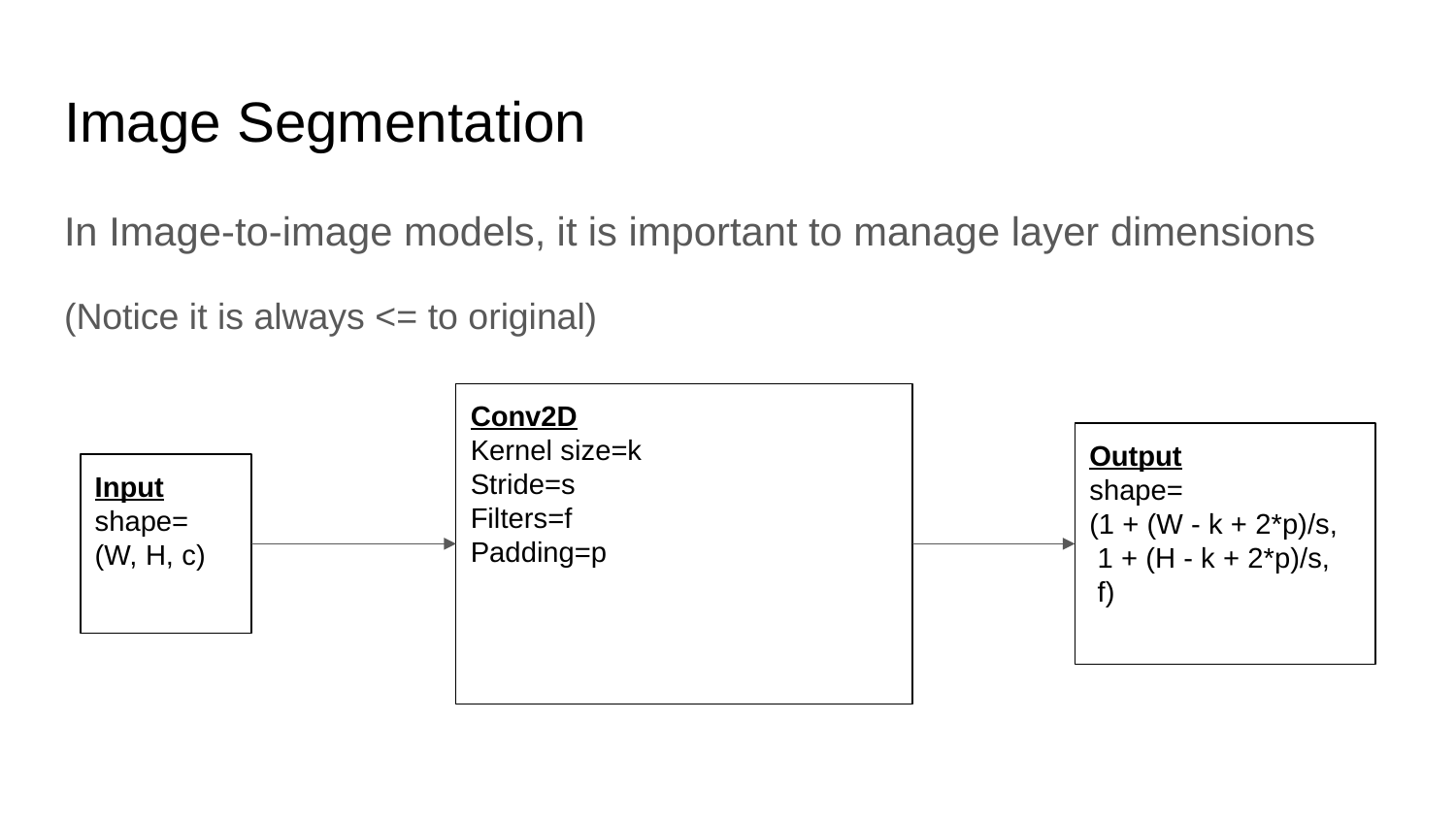

# Image Segmentation
In Image-to-image models, it is important to manage layer dimensions
(Notice it is always <= to original)

Conv2D
Kernel size=k
Stride=s
Filters=f
Padding=p
Output
shape=
(1 + (W - k + 2*p)/s,
 1 + (H - k + 2*p)/s,
 f)
Input
shape=
(W, H, c)